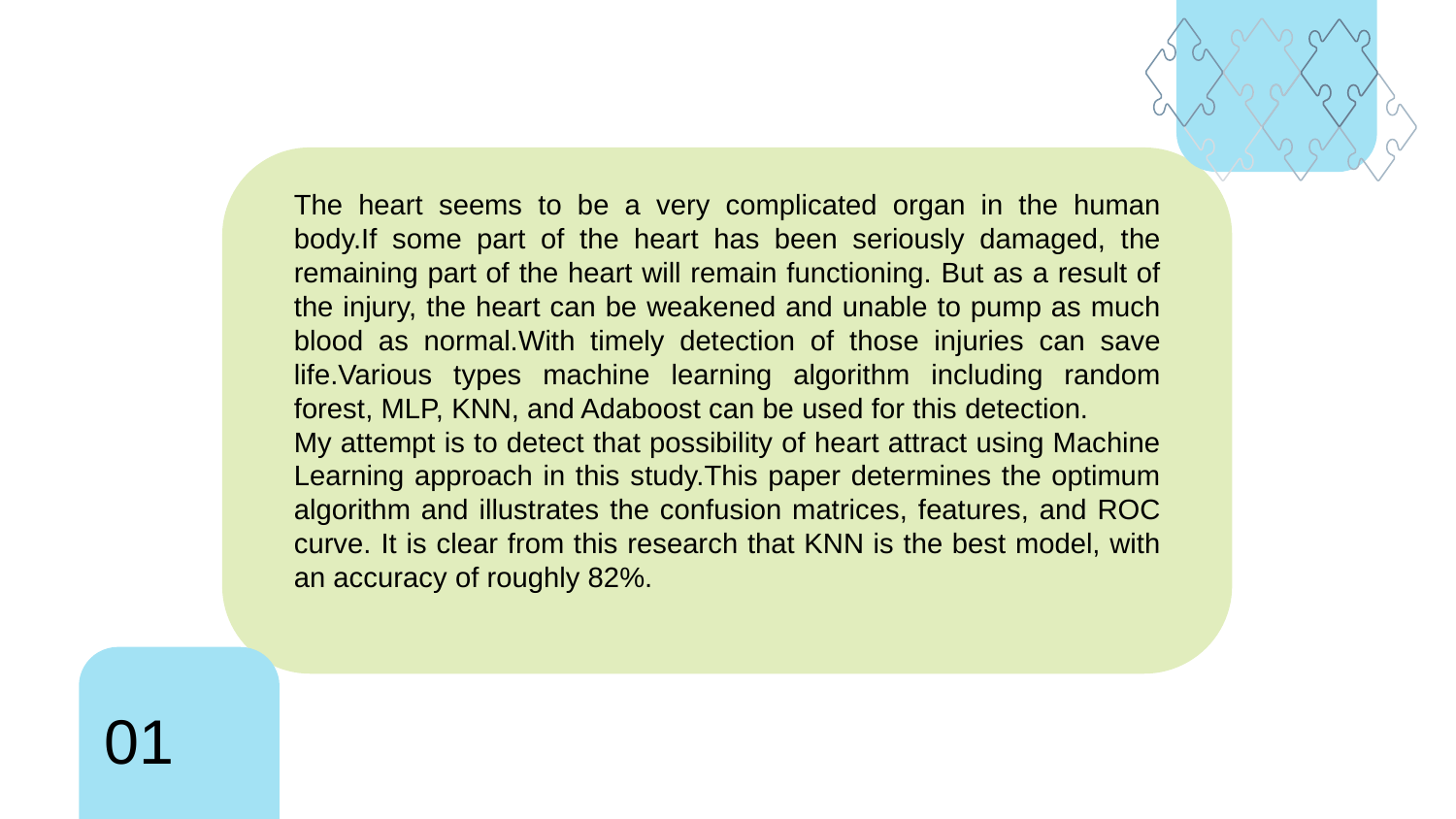

The heart seems to be a very complicated organ in the human body.If some part of the heart has been seriously damaged, the remaining part of the heart will remain functioning. But as a result of the injury, the heart can be weakened and unable to pump as much blood as normal.With timely detection of those injuries can save life.Various types machine learning algorithm including random forest, MLP, KNN, and Adaboost can be used for this detection.
My attempt is to detect that possibility of heart attract using Machine Learning approach in this study.This paper determines the optimum algorithm and illustrates the confusion matrices, features, and ROC curve. It is clear from this research that KNN is the best model, with an accuracy of roughly 82%.
01